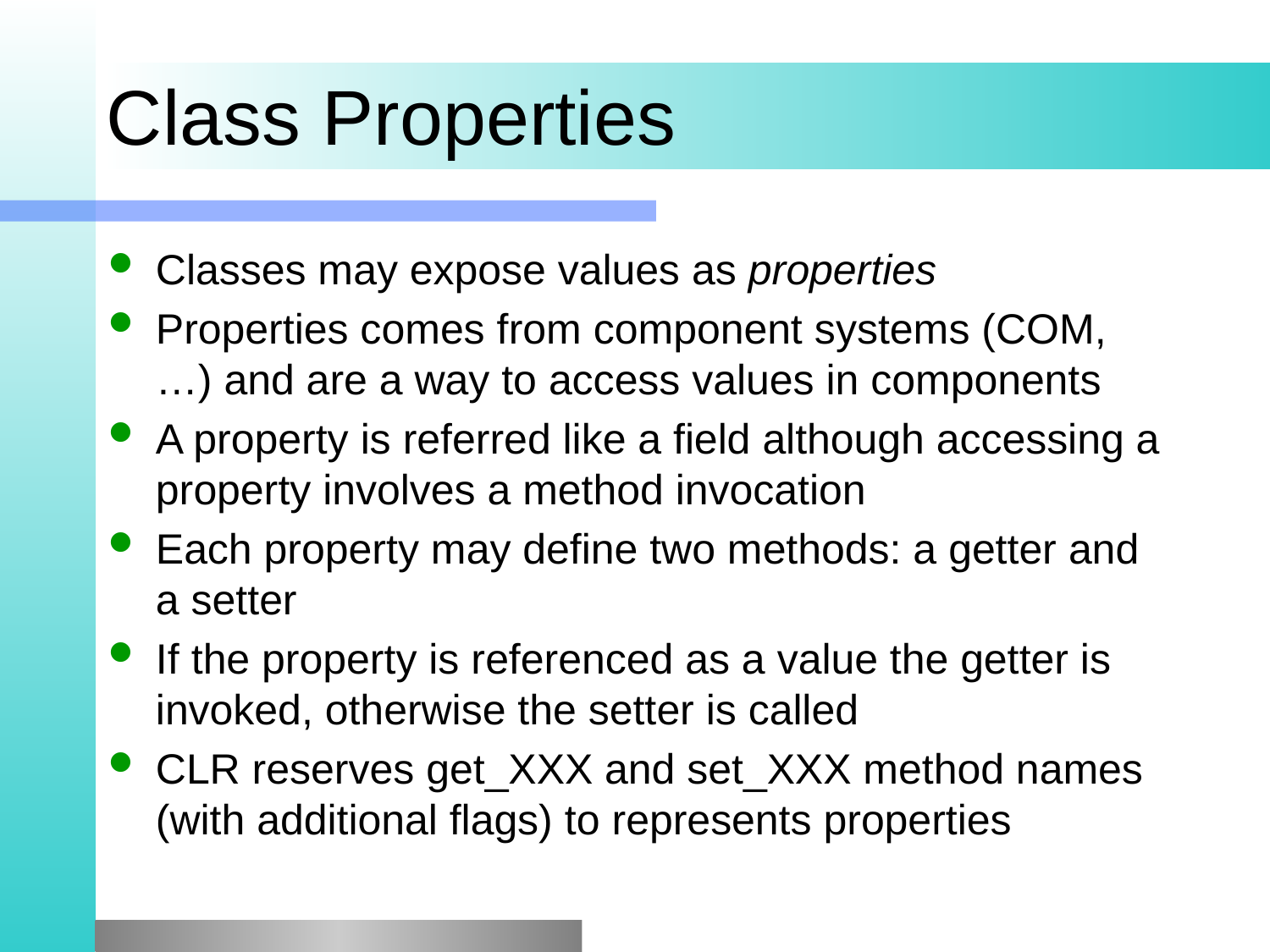

# Class Properties
Classes may expose values as properties
Properties comes from component systems (COM, …) and are a way to access values in components
A property is referred like a field although accessing a property involves a method invocation
Each property may define two methods: a getter and a setter
If the property is referenced as a value the getter is invoked, otherwise the setter is called
CLR reserves get_XXX and set_XXX method names (with additional flags) to represents properties